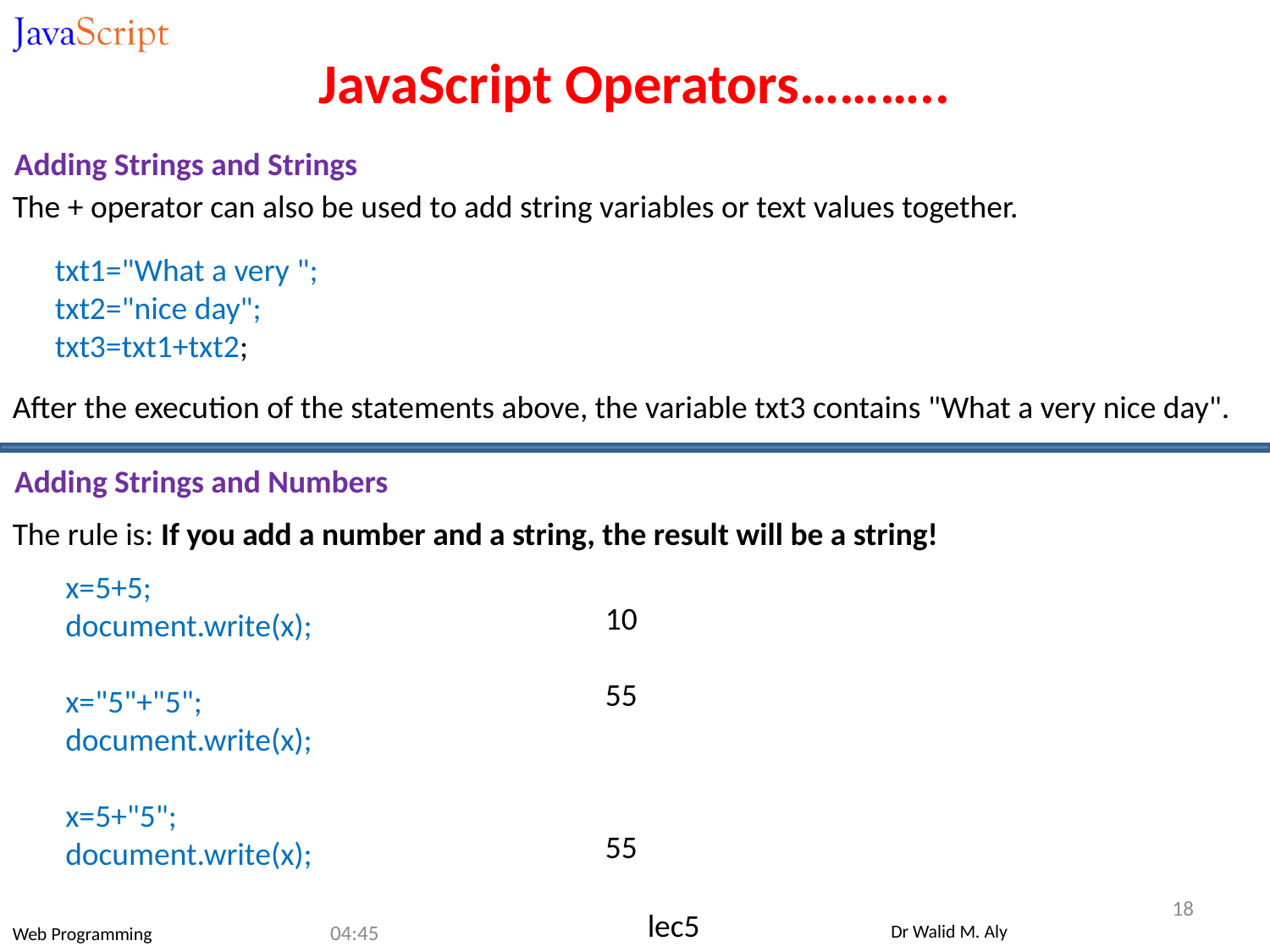

JavaScript Operators………..
Adding Strings and Strings
The + operator can also be used to add string variables or text values together.
txt1="What a very ";
txt2="nice day";
txt3=txt1+txt2;
After the execution of the statements above, the variable txt3 contains "What a very nice day".

Adding Strings and Numbers
The rule is: If you add a number and a string, the result will be a string!
x=5+5;
document.write(x);
x="5"+"5";
document.write(x);
x=5+"5";
document.write(x);
10

55

55
18